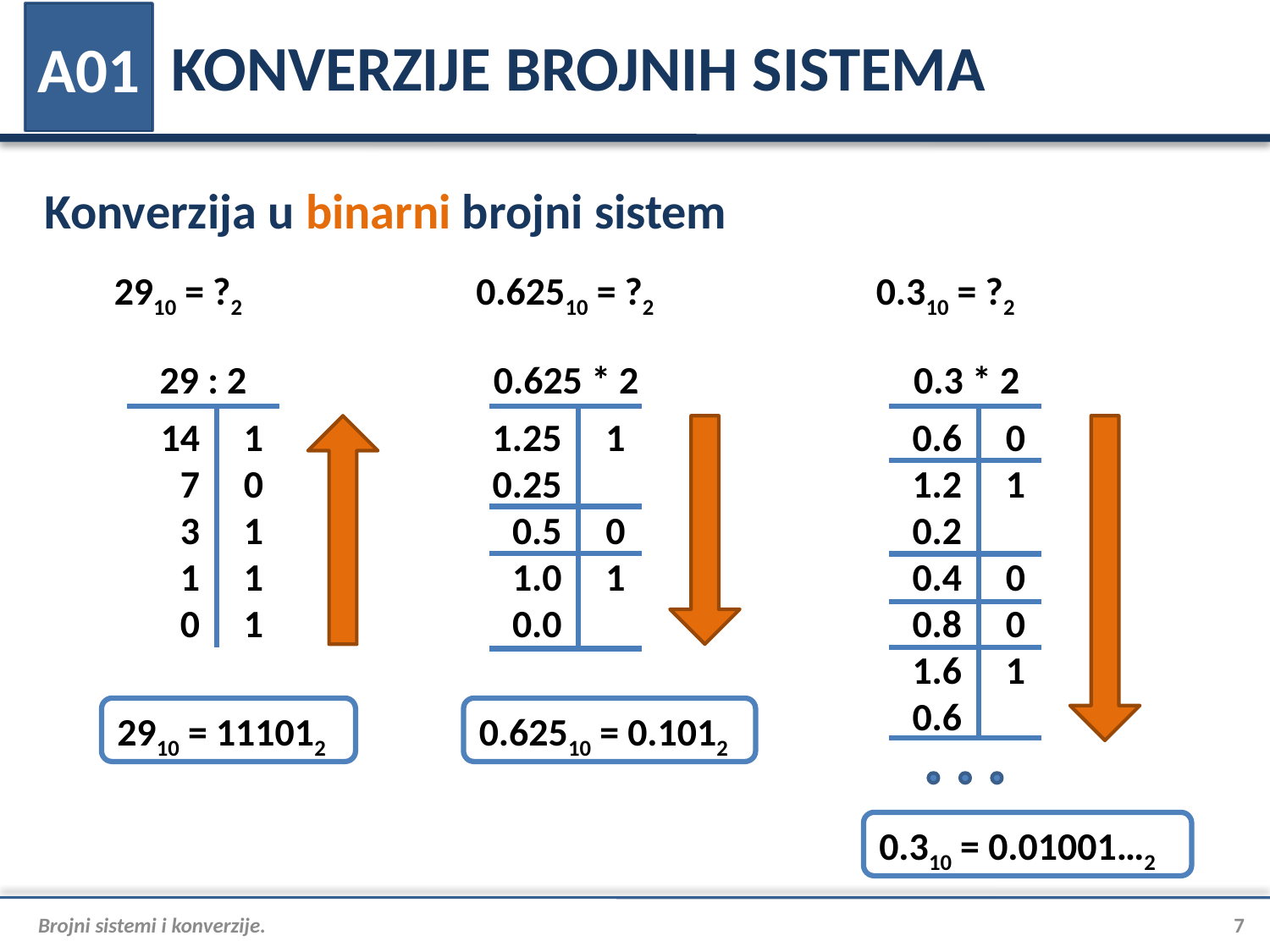

# KONVERZIJE BROJNIH SISTEMA
A01
Konverzija u binarni brojni sistem
2910 = ?2
0.62510 = ?2
0.310 = ?2
29 : 2
0.625 * 2
0.3 * 2
	14	1
	7	0
	3	1
	1	1
	0	1
	1.25	1
	0.25
	0.5	0
	1.0	1
	0.0
	0.6	0
	1.2	1
	0.2
	0.4	0
	0.8	0
	1.6	1
	0.6

2910 = 111012
0.62510 = 0.1012

0.310 = 0.01001…2
Brojni sistemi i konverzije.
7